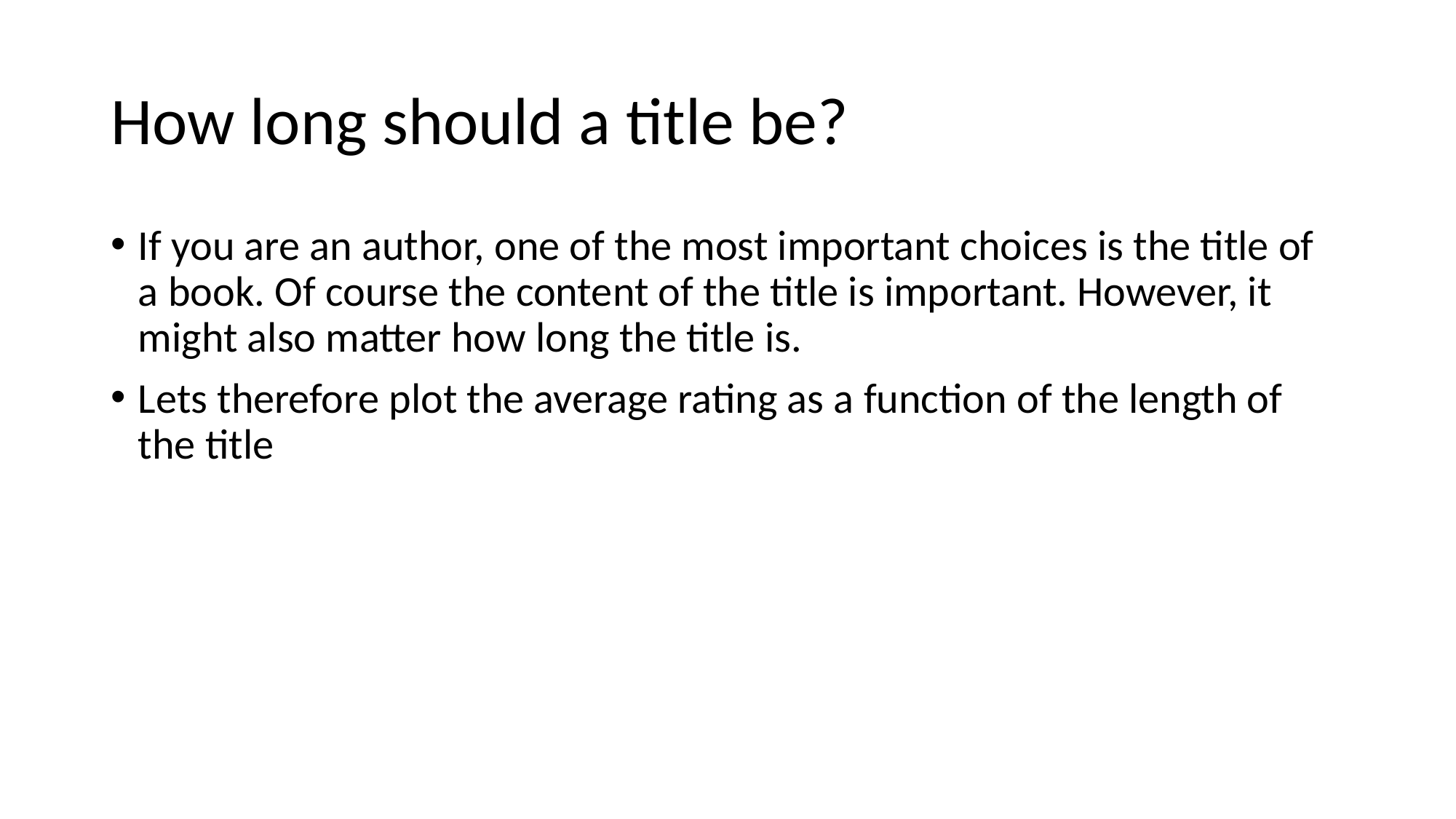

# How long should a title be?
If you are an author, one of the most important choices is the title of a book. Of course the content of the title is important. However, it might also matter how long the title is.
Lets therefore plot the average rating as a function of the length of the title